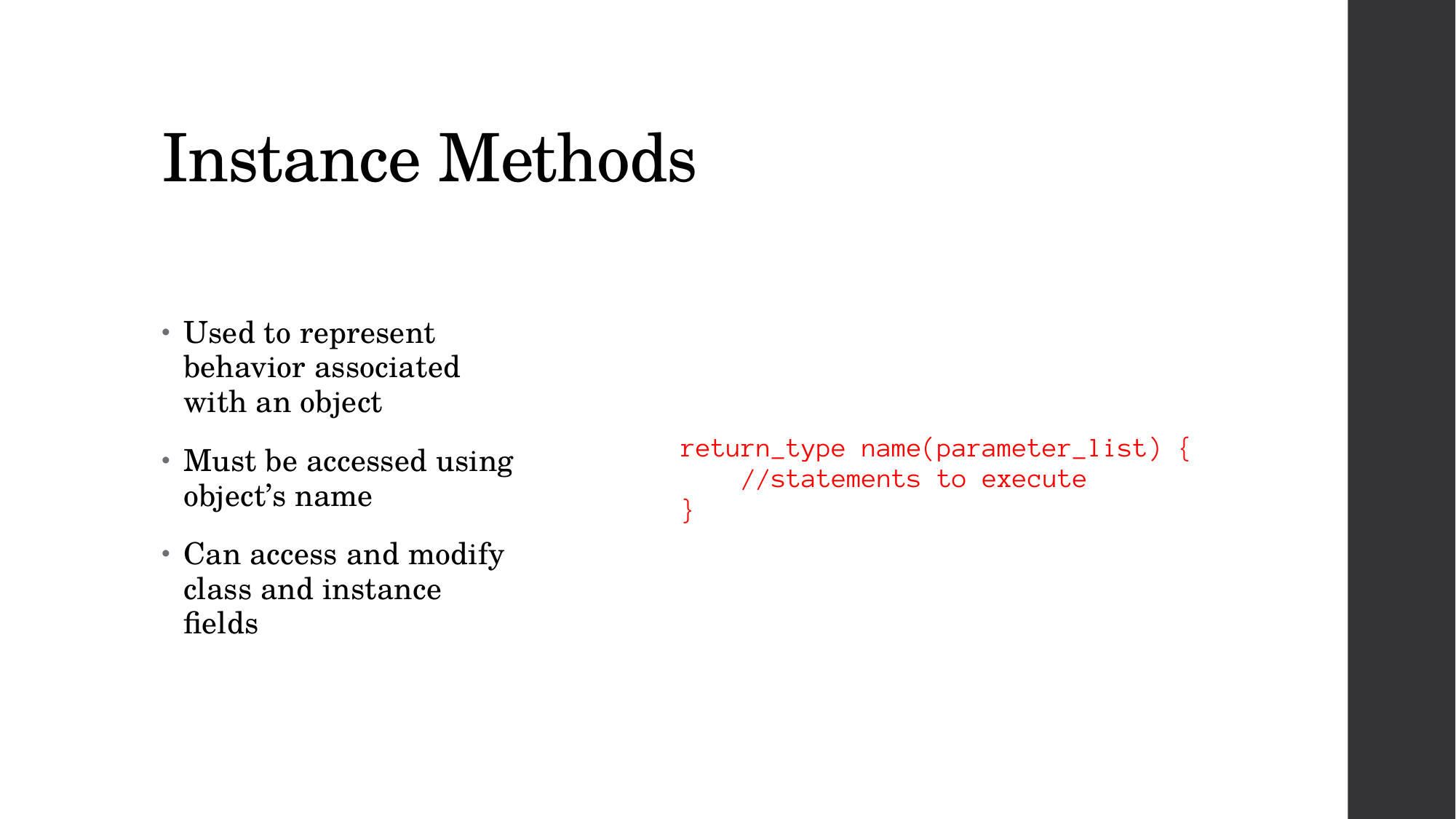

# Instance Methods
Used to represent behavior associated with an object
Must be accessed using object’s name
Can access and modify class and instance fields
return_type name(parameter_list) {
    //statements to execute
}